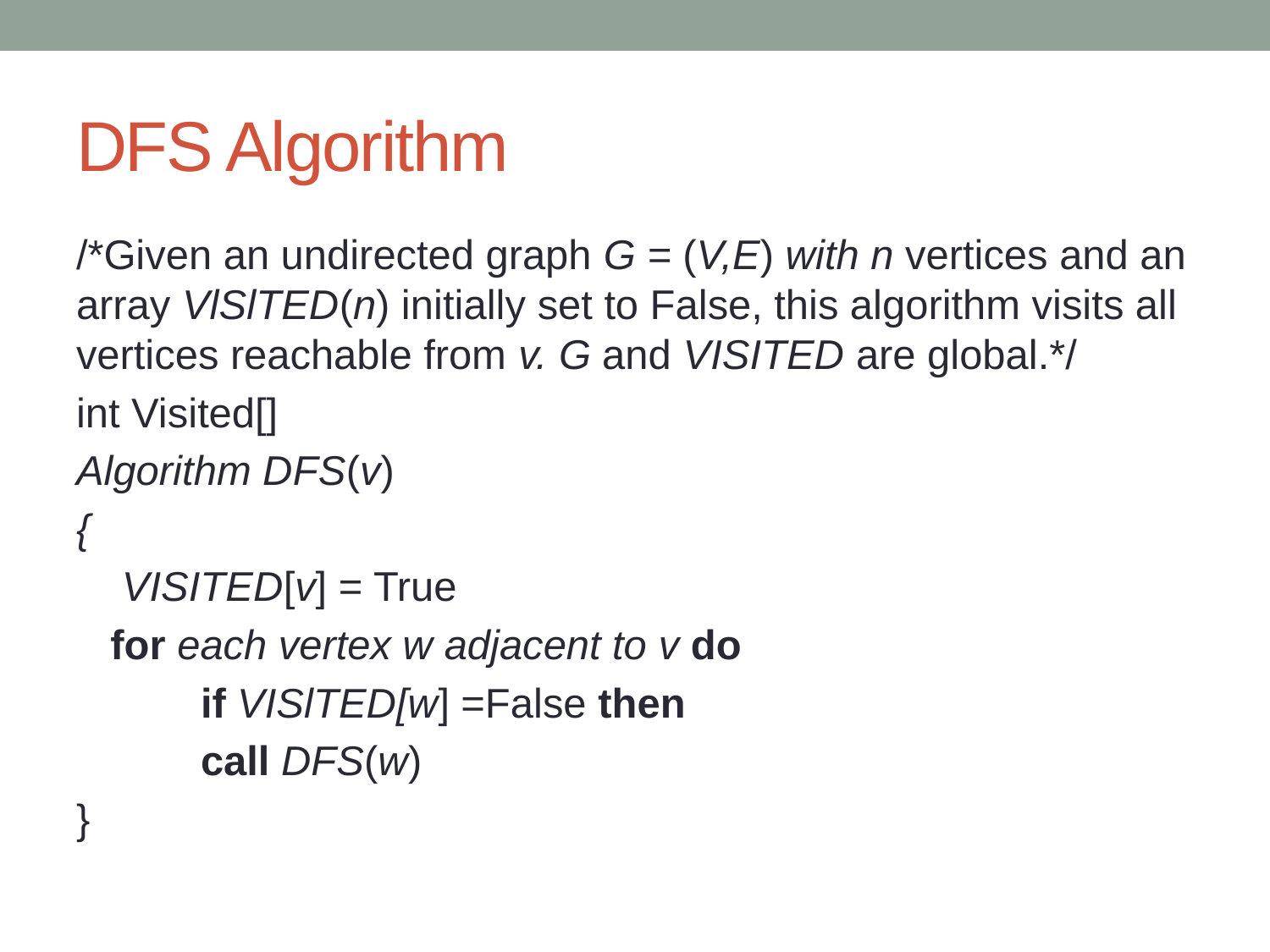

# DFS Algorithm
/*Given an undirected graph G = (V,E) with n vertices and an array VlSlTED(n) initially set to False, this algorithm visits all vertices reachable from v. G and VISITED are global.*/
int Visited[]
Algorithm DFS(v)
{
    VISITED[v] = True
   for each vertex w adjacent to v do
	if VISlTED[w] =False then
		call DFS(w)
}